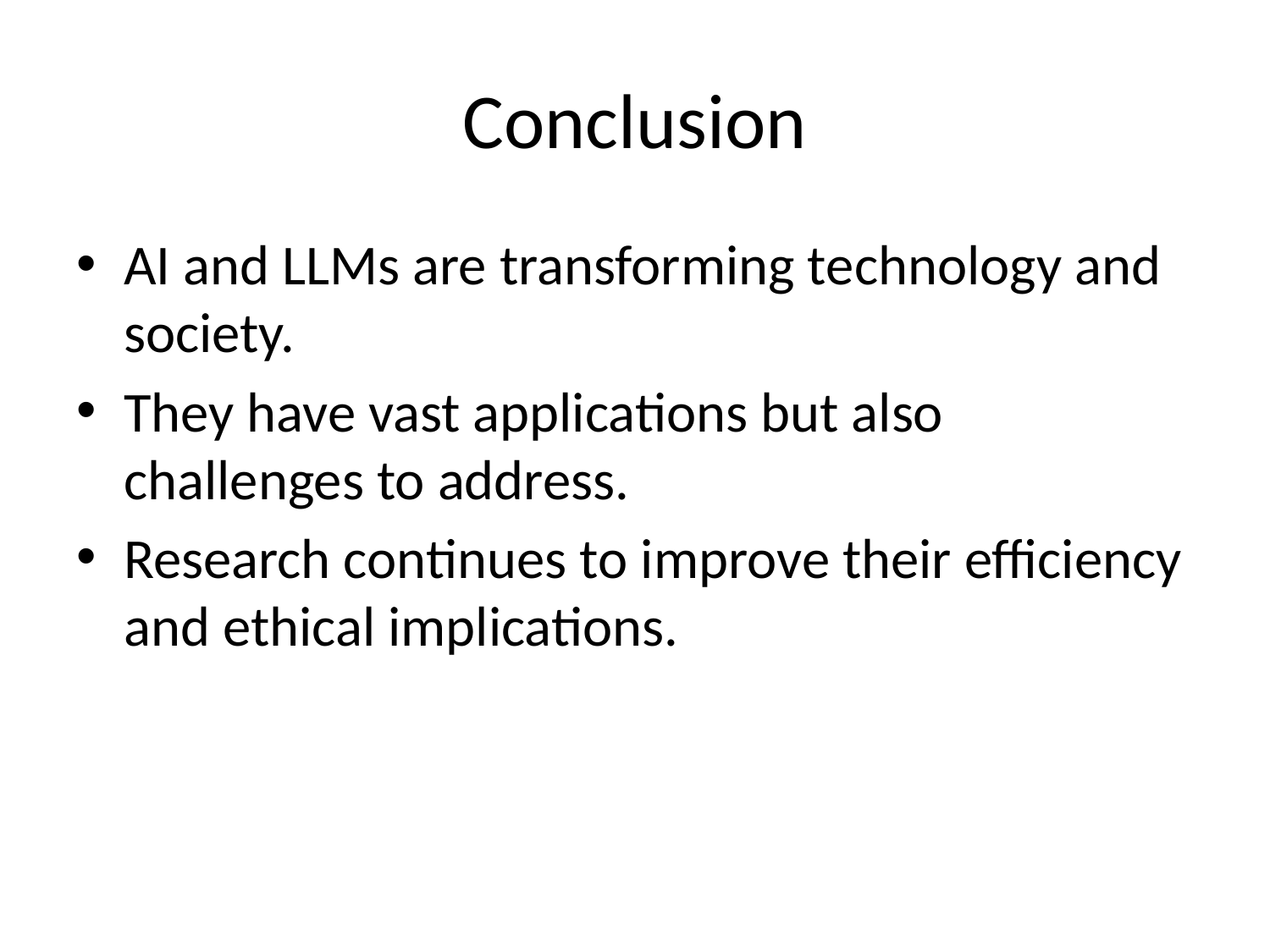

# Conclusion
AI and LLMs are transforming technology and society.
They have vast applications but also challenges to address.
Research continues to improve their efficiency and ethical implications.